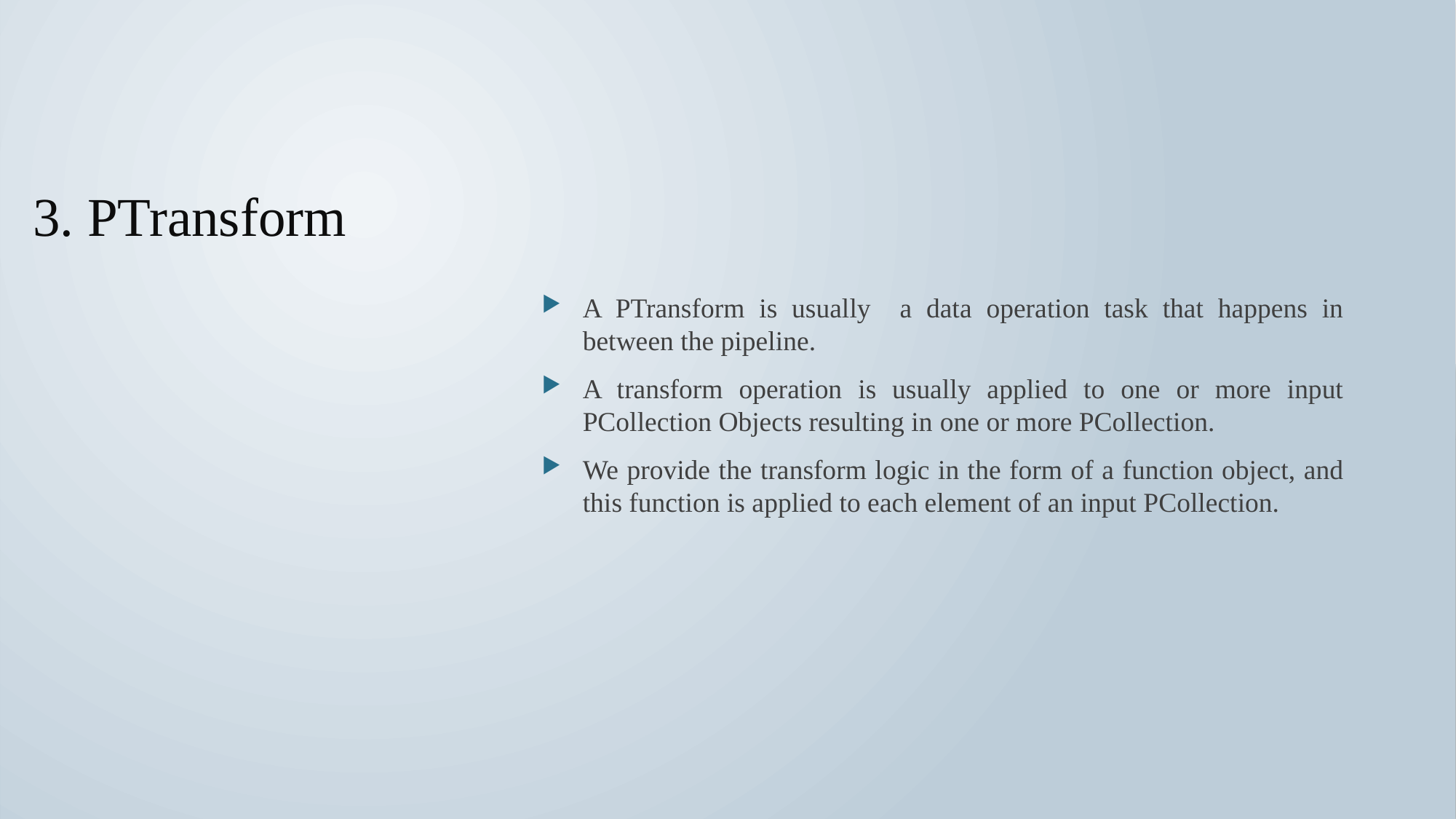

A PTransform is usually  a data operation task that happens in between the pipeline.
A transform operation is usually applied to one or more input PCollection Objects resulting in one or more PCollection.
We provide the transform logic in the form of a function object, and this function is applied to each element of an input PCollection.
# 3. PTransform